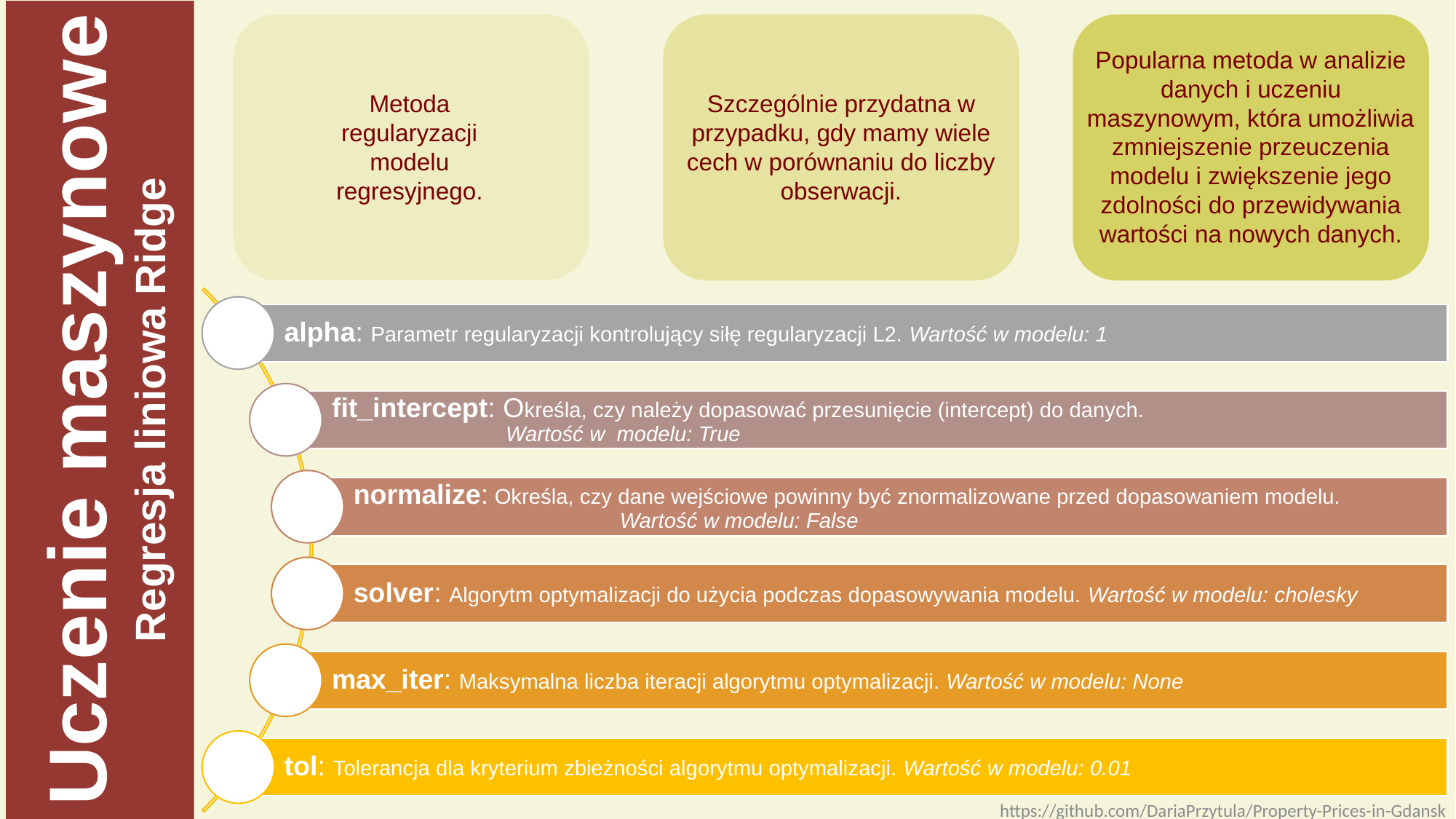

Popularna metoda w analizie danych i uczeniu maszynowym, która umożliwia zmniejszenie przeuczenia modelu i zwiększenie jego zdolności do przewidywania wartości na nowych danych.
Metoda regularyzacji modelu regresyjnego.
Szczególnie przydatna w przypadku, gdy mamy wiele cech w porównaniu do liczby obserwacji.
alpha: Parametr regularyzacji kontrolujący siłę regularyzacji L2. Wartość w modelu: 1
fit_intercept: Określa, czy należy dopasować przesunięcie (intercept) do danych.
                             Wartość w  modelu: True
normalize: Określa, czy dane wejściowe powinny być znormalizowane przed dopasowaniem modelu.                                        	        Wartość w modelu: False
solver: Algorytm optymalizacji do użycia podczas dopasowywania modelu. Wartość w modelu: cholesky
max_iter: Maksymalna liczba iteracji algorytmu optymalizacji. Wartość w modelu: None
tol: Tolerancja dla kryterium zbieżności algorytmu optymalizacji. Wartość w modelu: 0.01
Uczenie maszynowe
Regresja liniowa Ridge
https://github.com/DariaPrzytula/Property-Prices-in-Gdansk